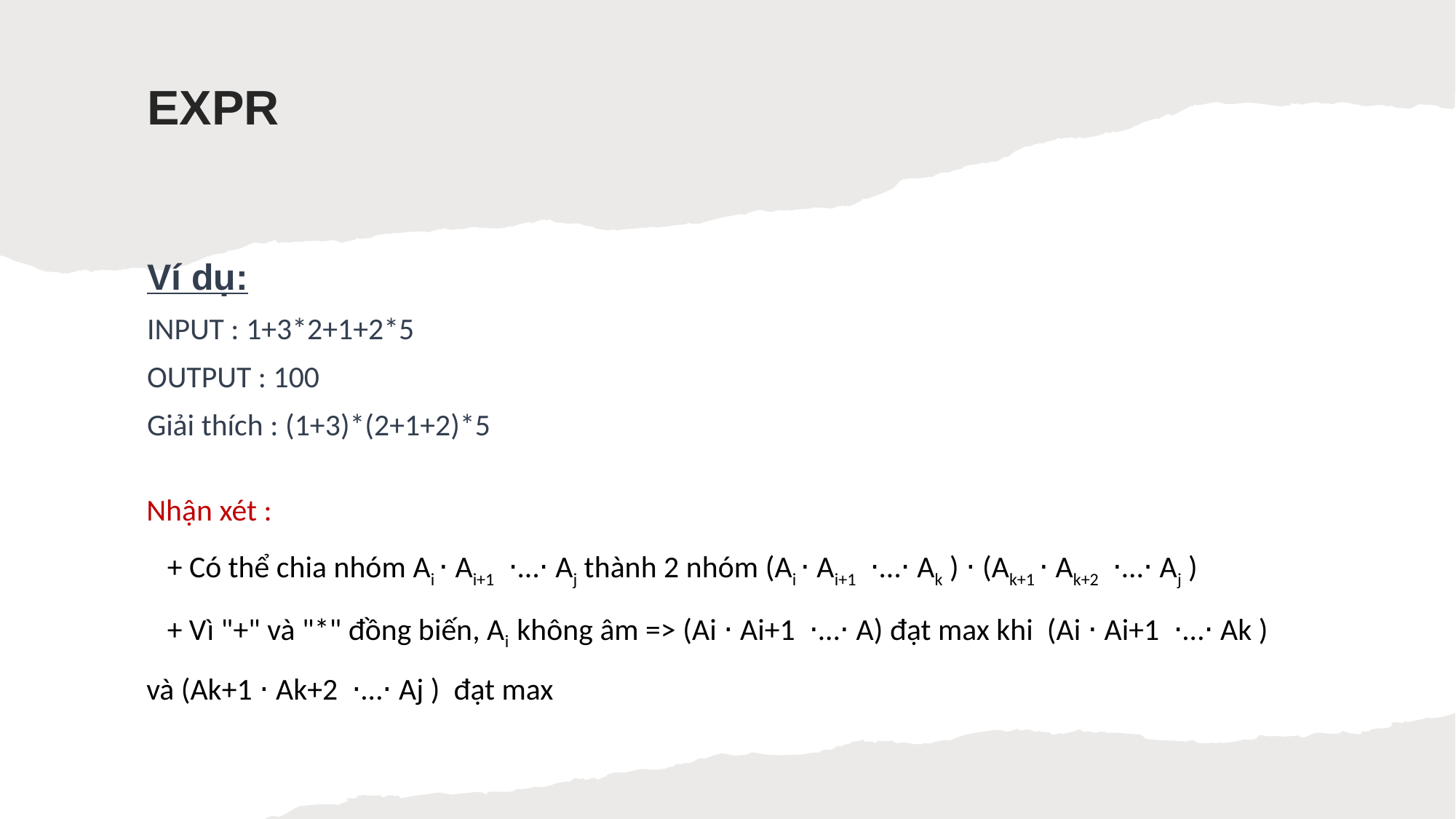

EXPR

Ví dụ:
INPUT : 1+3*2+1+2*5
OUTPUT : 100
Giải thích : (1+3)*(2+1+2)*5

Nhận xét :
   + Có thể chia nhóm Ai ⋅ Ai+1  ⋅…⋅ Aj thành 2 nhóm (Ai ⋅ Ai+1  ⋅…⋅ Ak ) ⋅ (Ak+1 ⋅ Ak+2  ⋅…⋅ Aj )
   + Vì "+" và "*" đồng biến, Ai  không âm => (Ai ⋅ Ai+1  ⋅…⋅ A) đạt max khi  (Ai ⋅ Ai+1  ⋅…⋅ Ak )  và (Ak+1 ⋅ Ak+2  ⋅…⋅ Aj )  đạt max